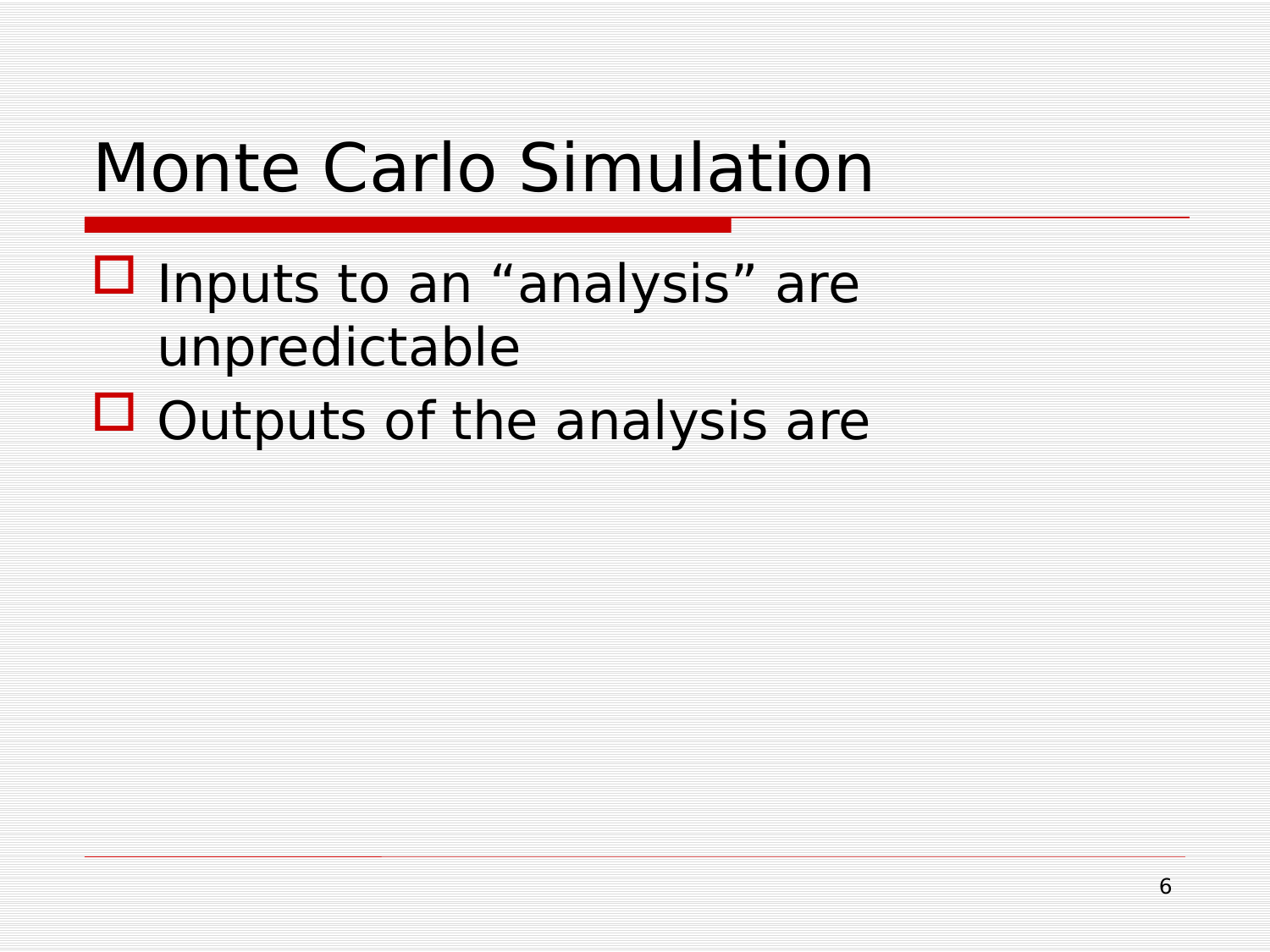

# Monte Carlo Simulation
Inputs to an “analysis” are unpredictable
Outputs of the analysis are
6